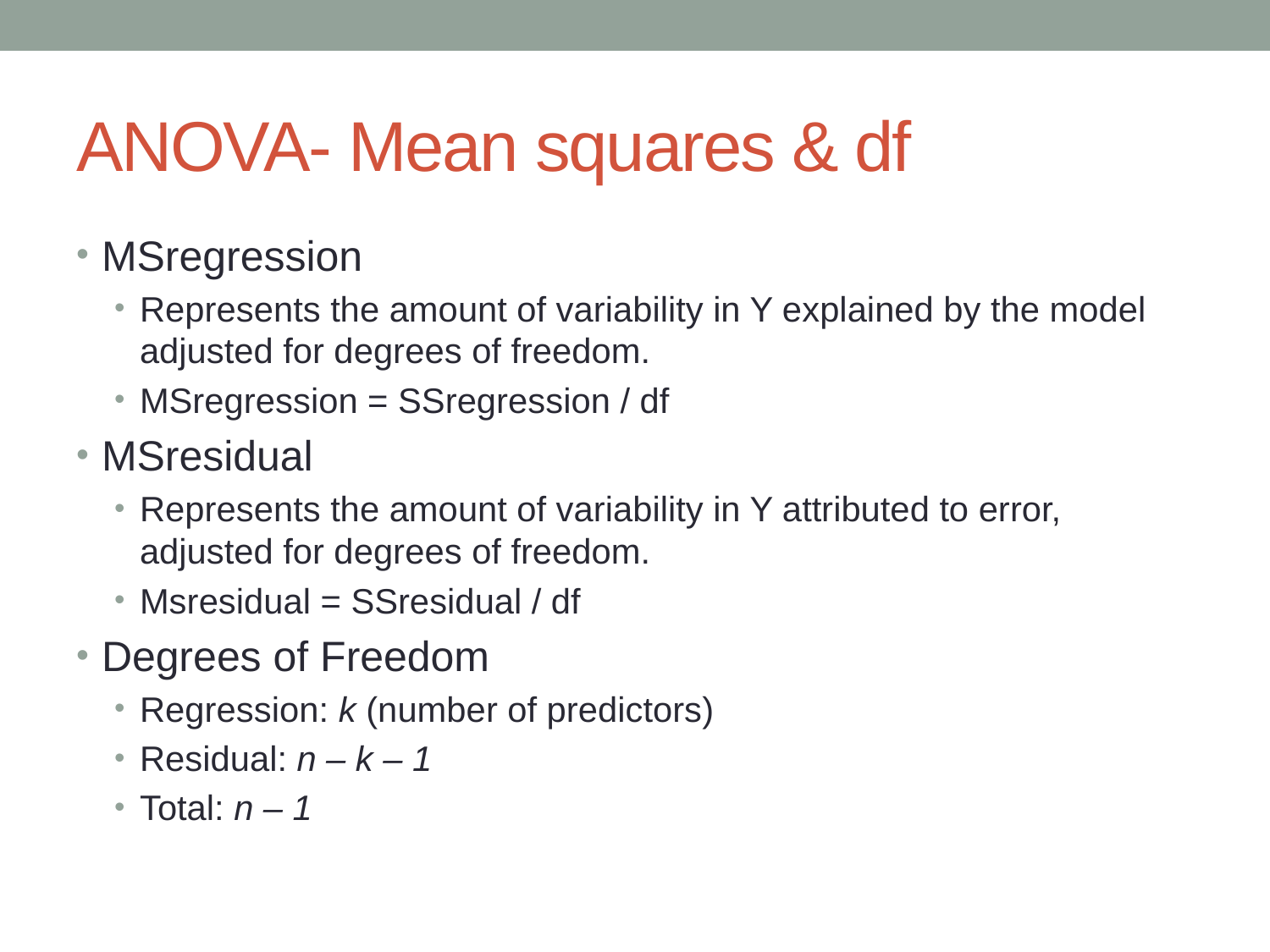

# ANOVA- Mean squares & df
MSregression
Represents the amount of variability in Y explained by the model adjusted for degrees of freedom.
MSregression = SSregression / df
MSresidual
Represents the amount of variability in Y attributed to error, adjusted for degrees of freedom.
Msresidual = SSresidual / df
Degrees of Freedom
Regression: k (number of predictors)
Residual: n – k – 1
Total: n – 1